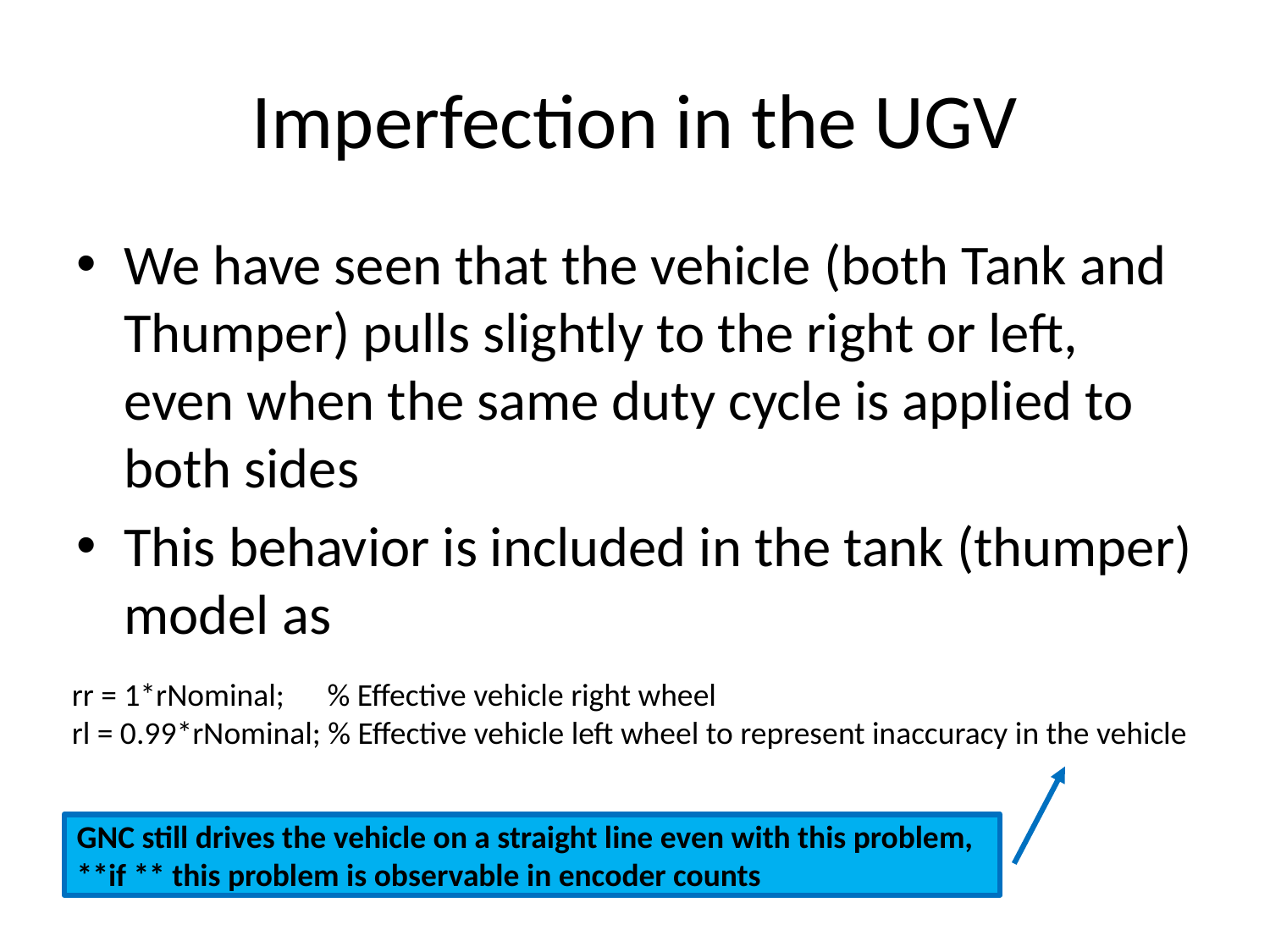

# Imperfection in the UGV
We have seen that the vehicle (both Tank and Thumper) pulls slightly to the right or left, even when the same duty cycle is applied to both sides
This behavior is included in the tank (thumper) model as
rr = 1*rNominal;      % Effective vehicle right wheel
rl = 0.99*rNominal; % Effective vehicle left wheel to represent inaccuracy in the vehicle
GNC still drives the vehicle on a straight line even with this problem,
**if ** this problem is observable in encoder counts